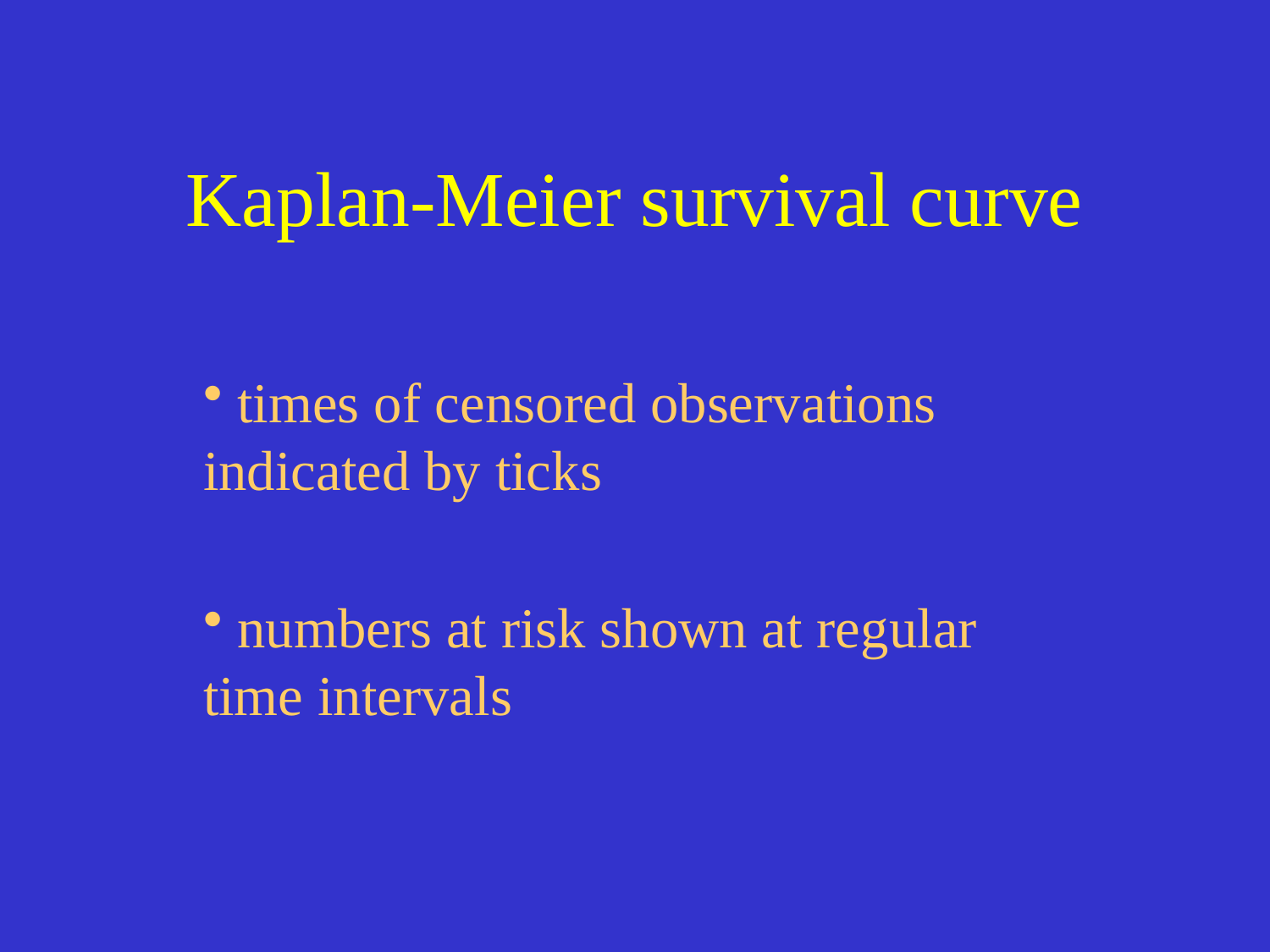

# Kaplan-Meier survival curve
 times of censored observations indicated by ticks

 numbers at risk shown at regular time intervals